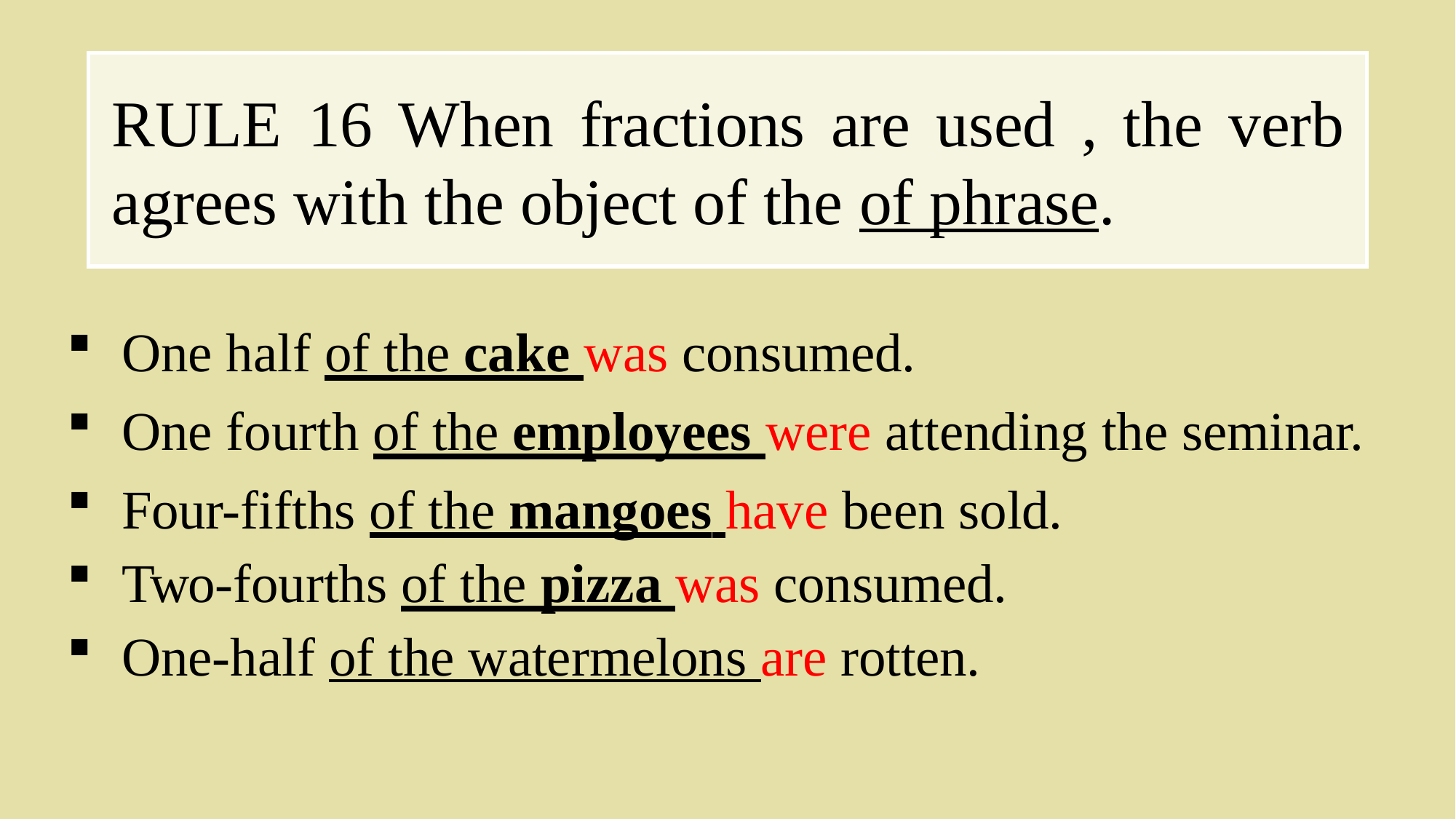

# RULE 16 When fractions are used , the verb agrees with the object of the of phrase.
One half of the cake was consumed.
One fourth of the employees were attending the seminar.
Four-fifths of the mangoes have been sold.
Two-fourths of the pizza was consumed.
One-half of the watermelons are rotten.